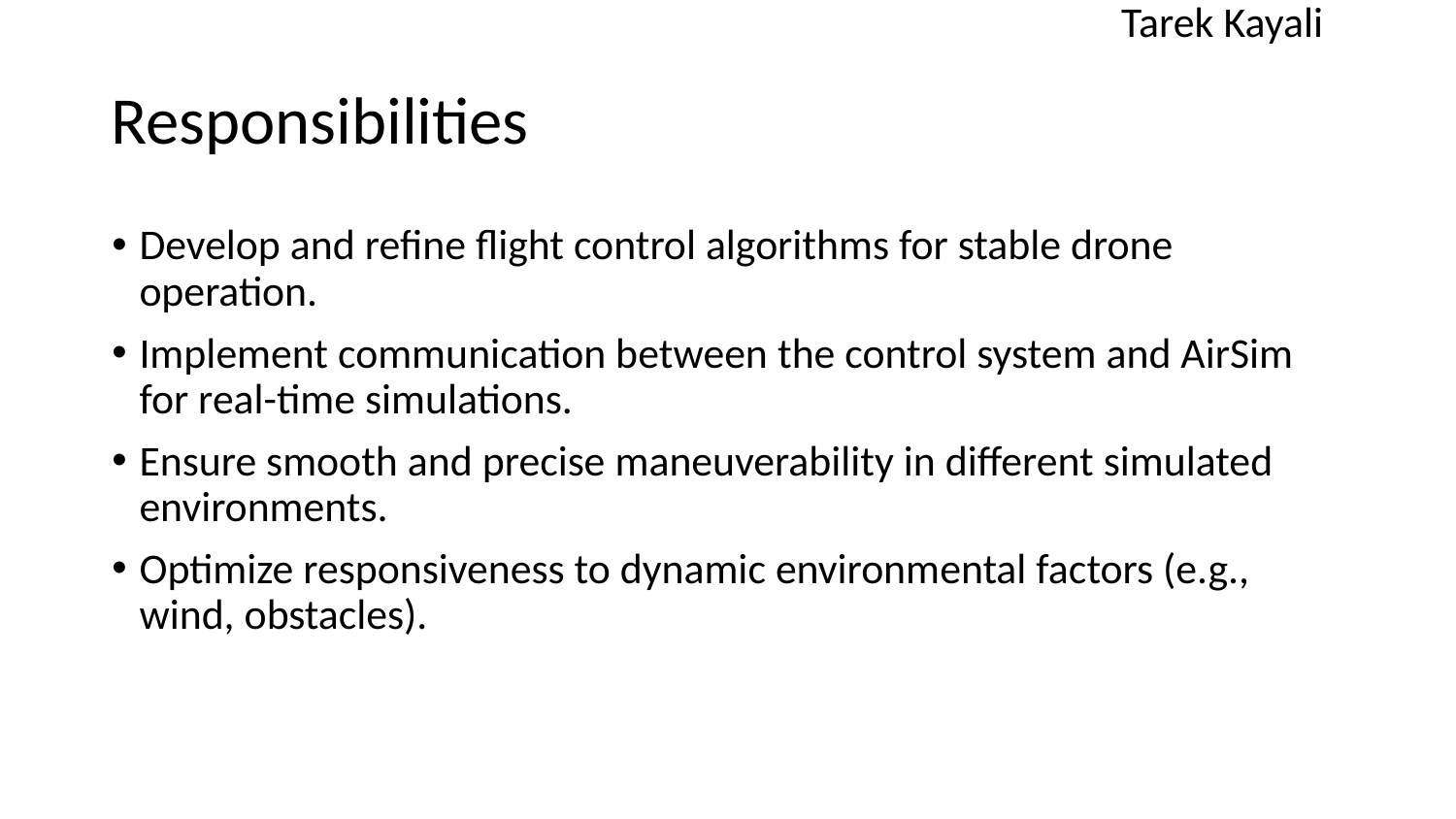

Tarek Kayali
# Responsibilities
Develop and refine flight control algorithms for stable drone operation.
Implement communication between the control system and AirSim for real-time simulations.
Ensure smooth and precise maneuverability in different simulated environments.
Optimize responsiveness to dynamic environmental factors (e.g., wind, obstacles).